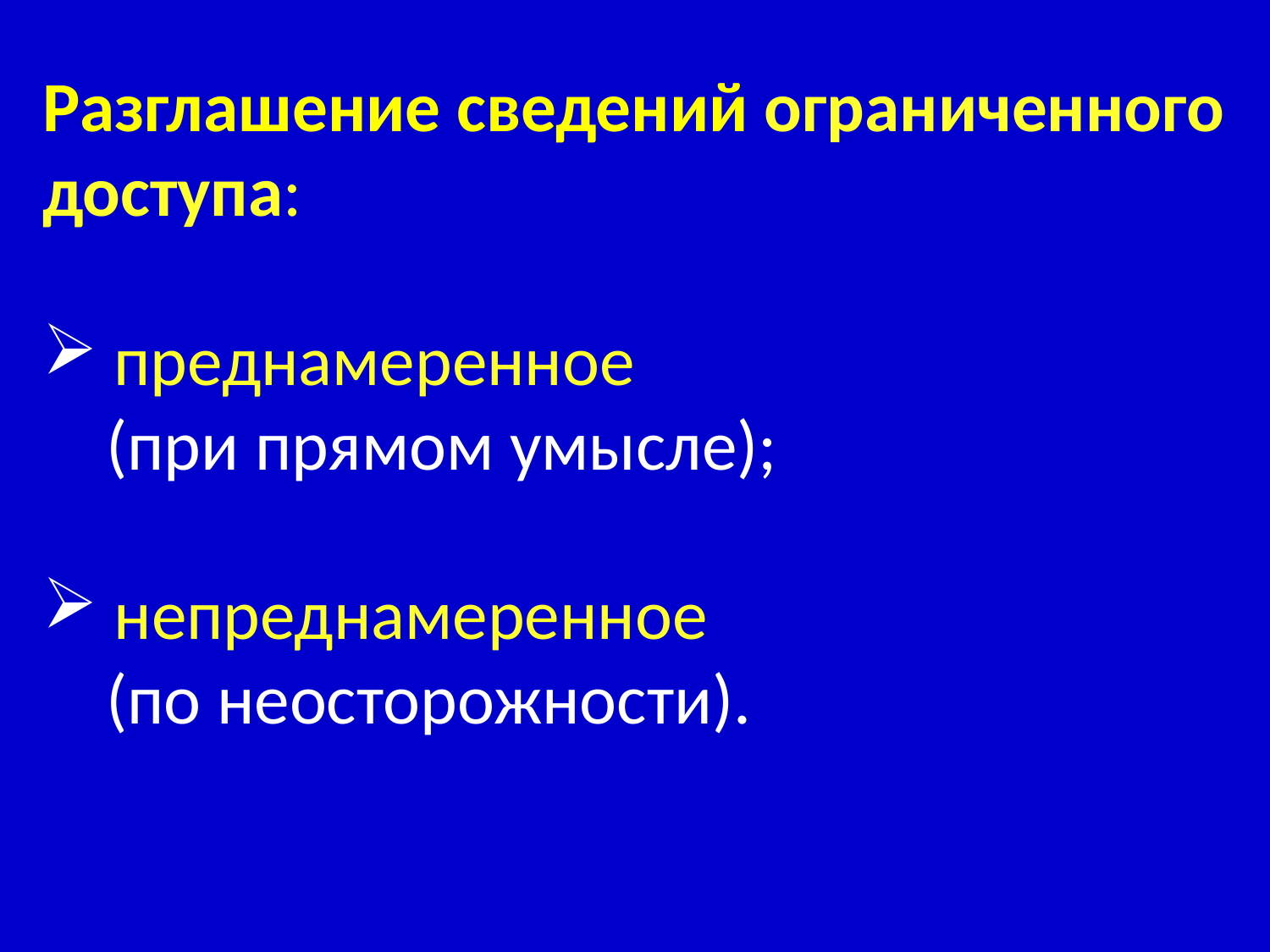

Разглашение сведений ограниченного доступа:

 преднамеренное
    (при прямом умысле);

 непреднамеренное
    (по неосторожности).